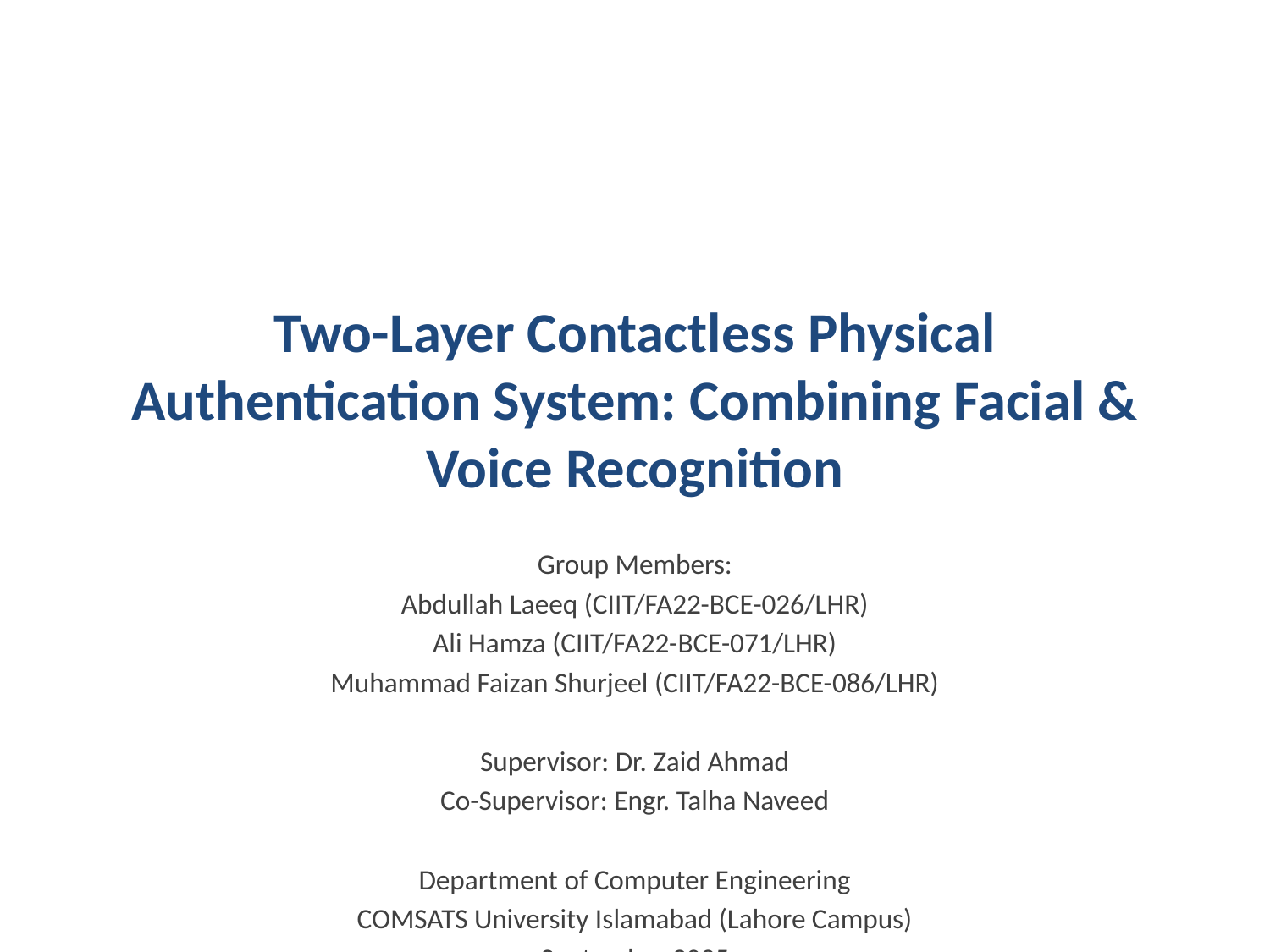

# Two-Layer Contactless Physical Authentication System: Combining Facial & Voice Recognition
Group Members:
Abdullah Laeeq (CIIT/FA22-BCE-026/LHR)
Ali Hamza (CIIT/FA22-BCE-071/LHR)
Muhammad Faizan Shurjeel (CIIT/FA22-BCE-086/LHR)

Supervisor: Dr. Zaid Ahmad
Co-Supervisor: Engr. Talha Naveed

Department of Computer Engineering
COMSATS University Islamabad (Lahore Campus)
September 2025